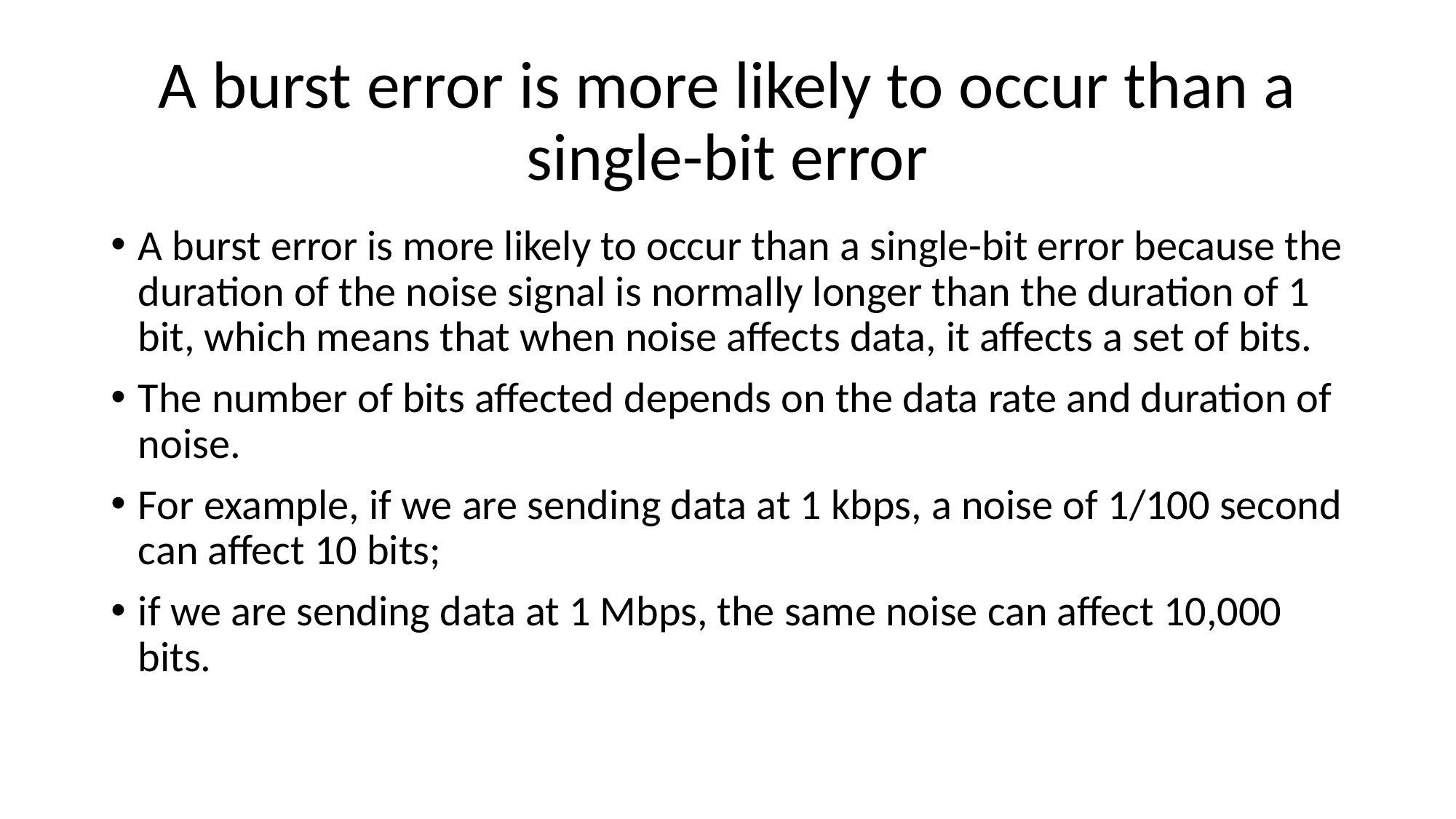

# A burst error is more likely to occur than a single-bit error
A burst error is more likely to occur than a single-bit error because the duration of the noise signal is normally longer than the duration of 1 bit, which means that when noise affects data, it affects a set of bits.
The number of bits affected depends on the data rate and duration of noise.
For example, if we are sending data at 1 kbps, a noise of 1/100 second can affect 10 bits;
if we are sending data at 1 Mbps, the same noise can affect 10,000 bits.